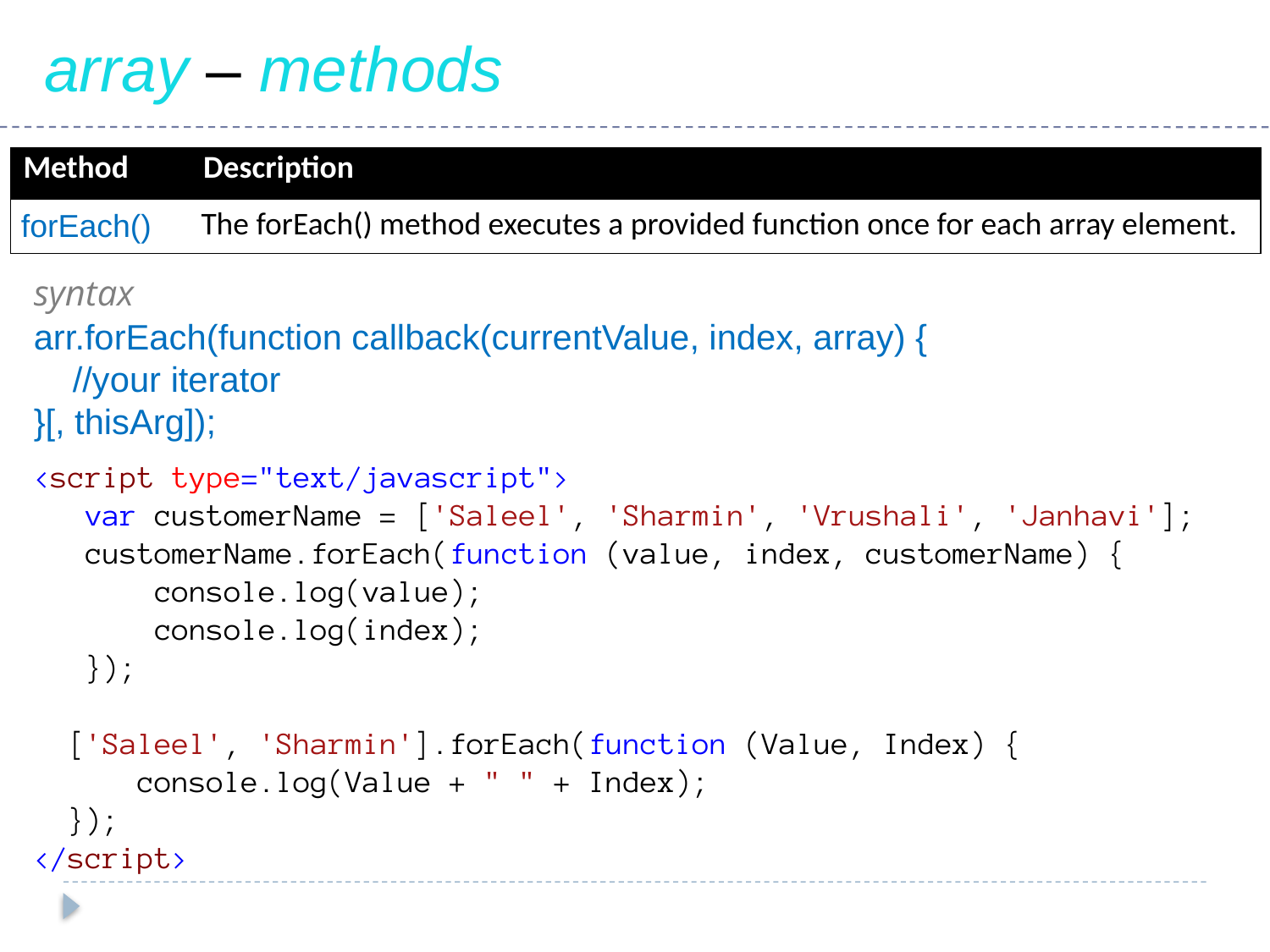

array – methods
| Method | Description |
| --- | --- |
| forEach() | The forEach() method executes a provided function once for each array element. |
syntax
arr.forEach(function callback(currentValue, index, array) {
    //your iterator
}[, thisArg]);
<script type="text/javascript">
   var customerName = ['Saleel', 'Sharmin', 'Vrushali', 'Janhavi'];
   customerName.forEach(function (value, index, customerName) {
       console.log(value);
       console.log(index);
   });

  ['Saleel', 'Sharmin'].forEach(function (Value, Index) {
      console.log(Value + " " + Index);
  });
</script>